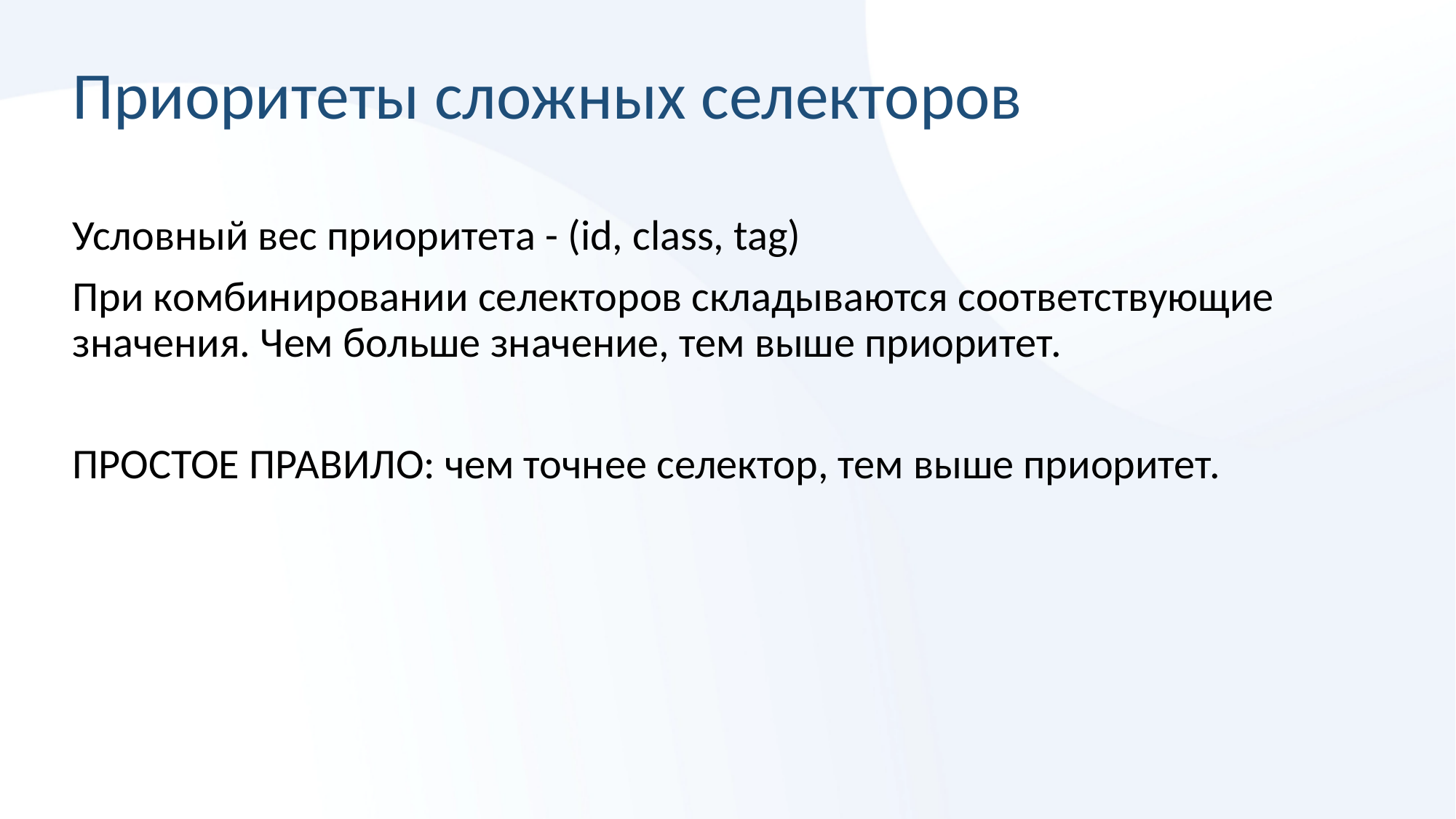

# Приоритеты сложных селекторов
Условный вес приоритета - (id, class, tag)
При комбинировании селекторов складываются соответствующие значения. Чем больше значение, тем выше приоритет.

ПРОСТОЕ ПРАВИЛО: чем точнее селектор, тем выше приоритет.